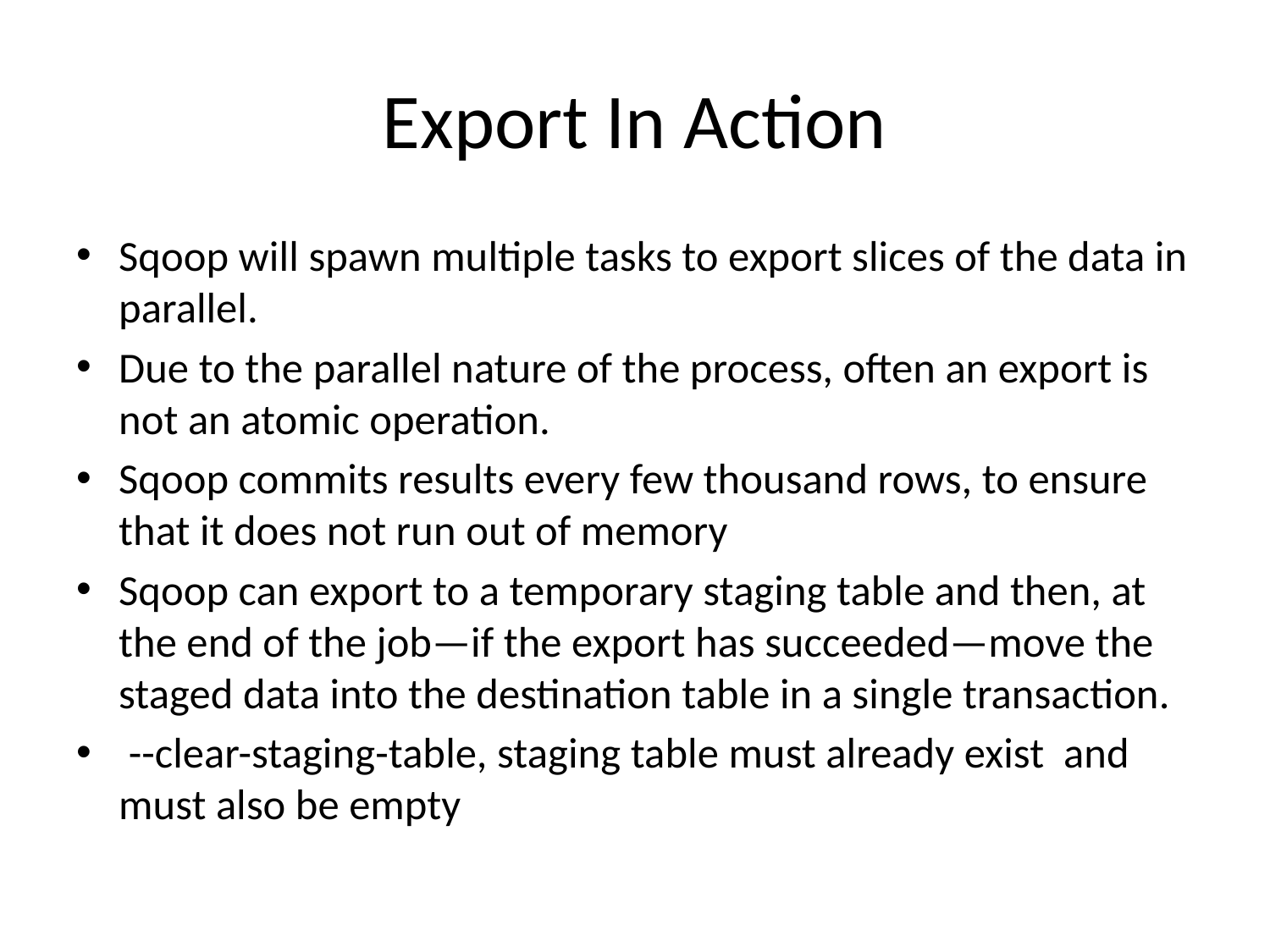

# Export In Action
Sqoop will spawn multiple tasks to export slices of the data in parallel.
Due to the parallel nature of the process, often an export is not an atomic operation.
Sqoop commits results every few thousand rows, to ensure that it does not run out of memory
Sqoop can export to a temporary staging table and then, at the end of the job—if the export has succeeded—move the staged data into the destination table in a single transaction.
 --clear-staging-table, staging table must already exist  and must also be empty